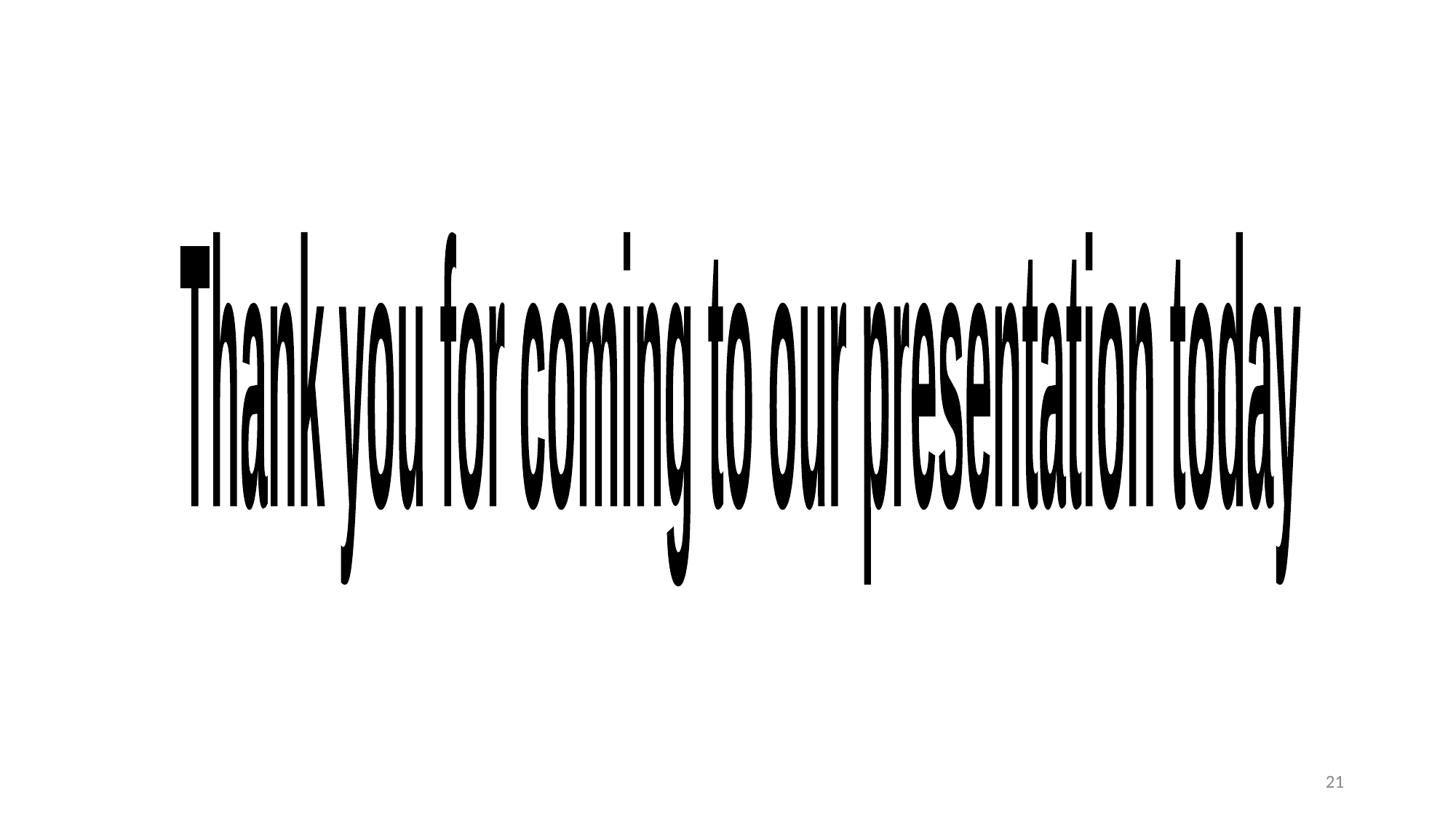

Thank you
for coming to our presentation today

21